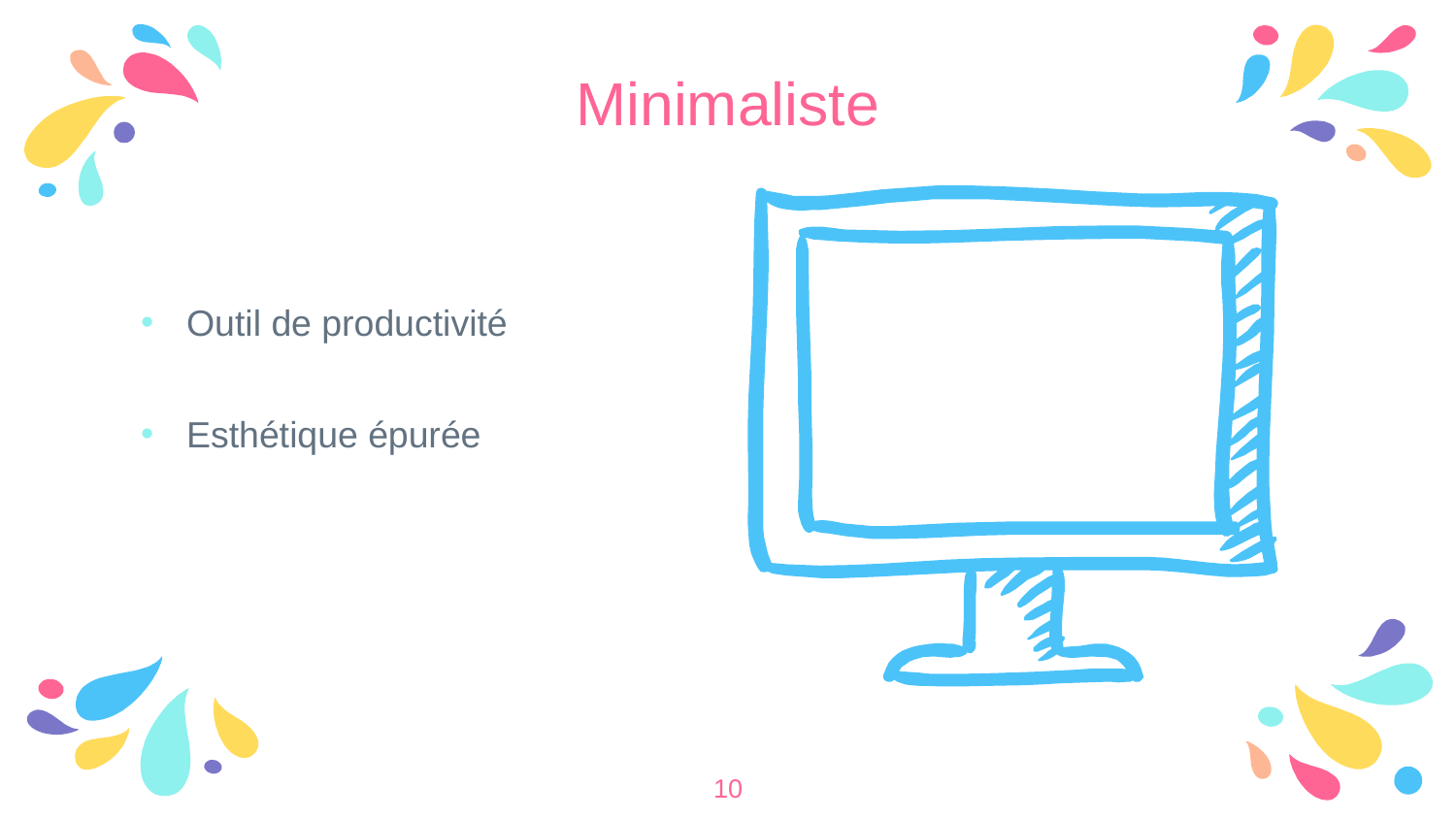

# Minimaliste

Outil de productivité

Esthétique épurée

10